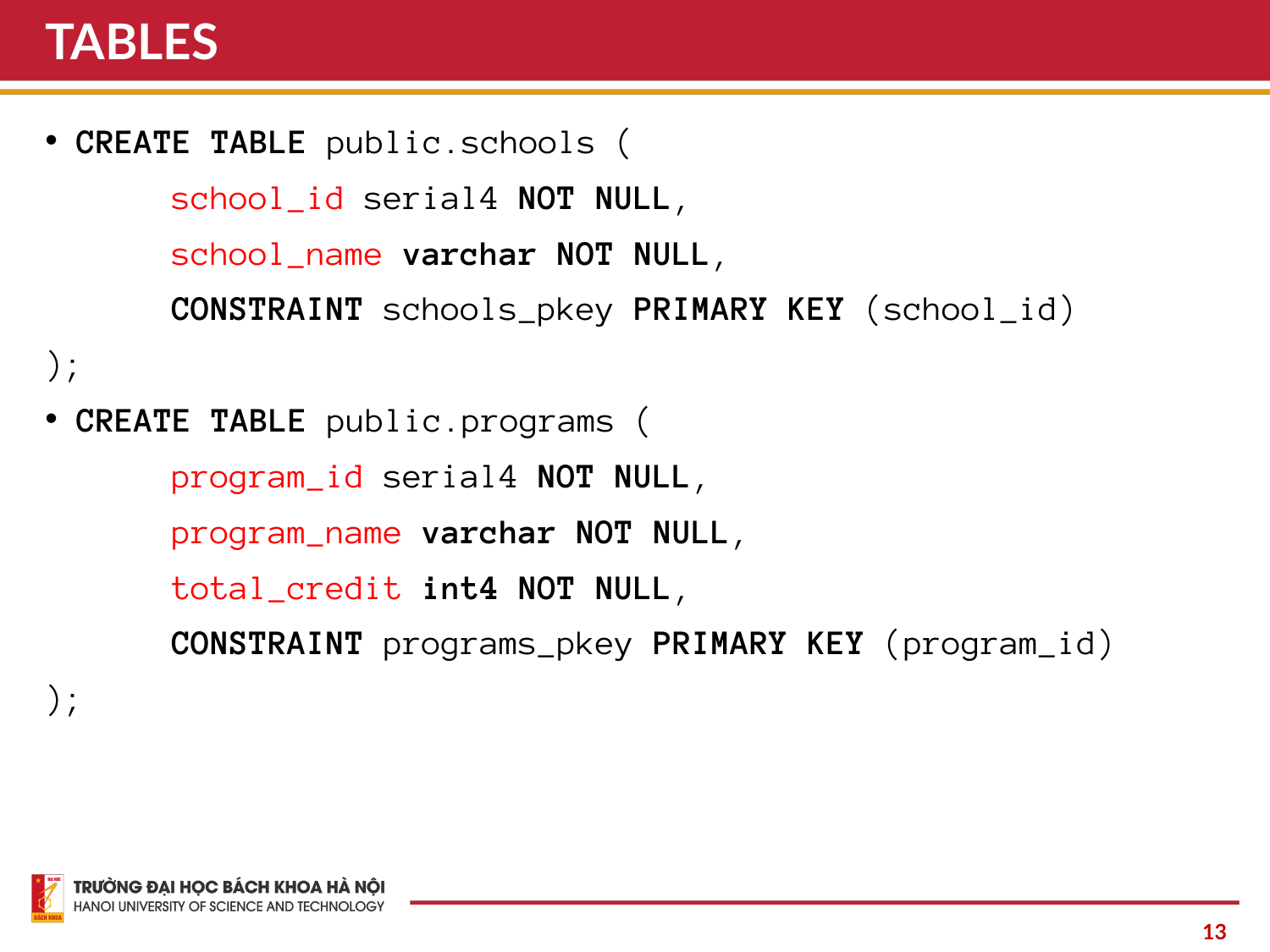

# TABLES
CREATE TABLE public.schools (
	school_id serial4 NOT NULL,
	school_name varchar NOT NULL,
	CONSTRAINT schools_pkey PRIMARY KEY (school_id)
);
CREATE TABLE public.programs (
	program_id serial4 NOT NULL,
	program_name varchar NOT NULL,
	total_credit int4 NOT NULL,
	CONSTRAINT programs_pkey PRIMARY KEY (program_id)
);

13